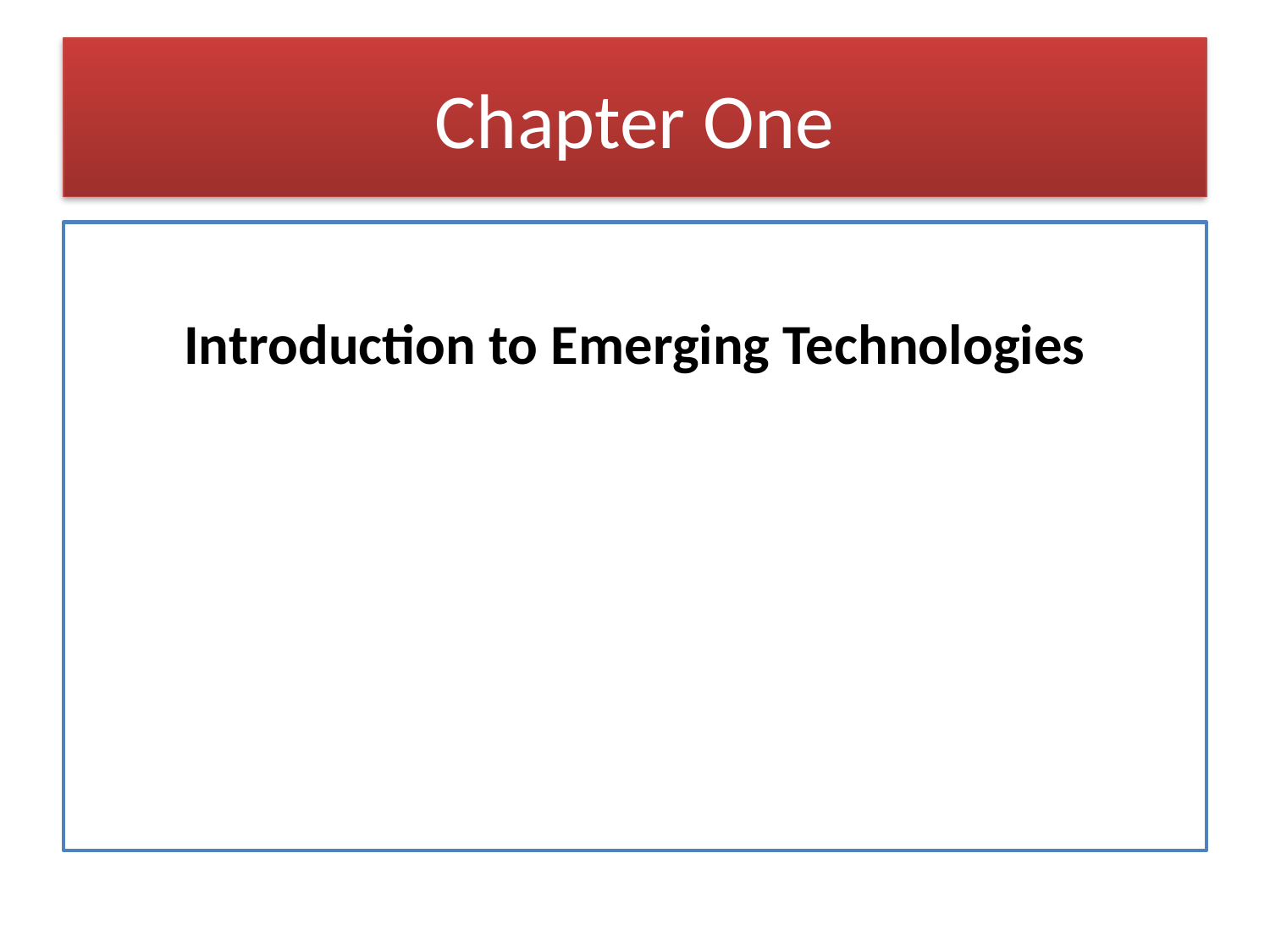

# Chapter One

Introduction to Emerging Technologies